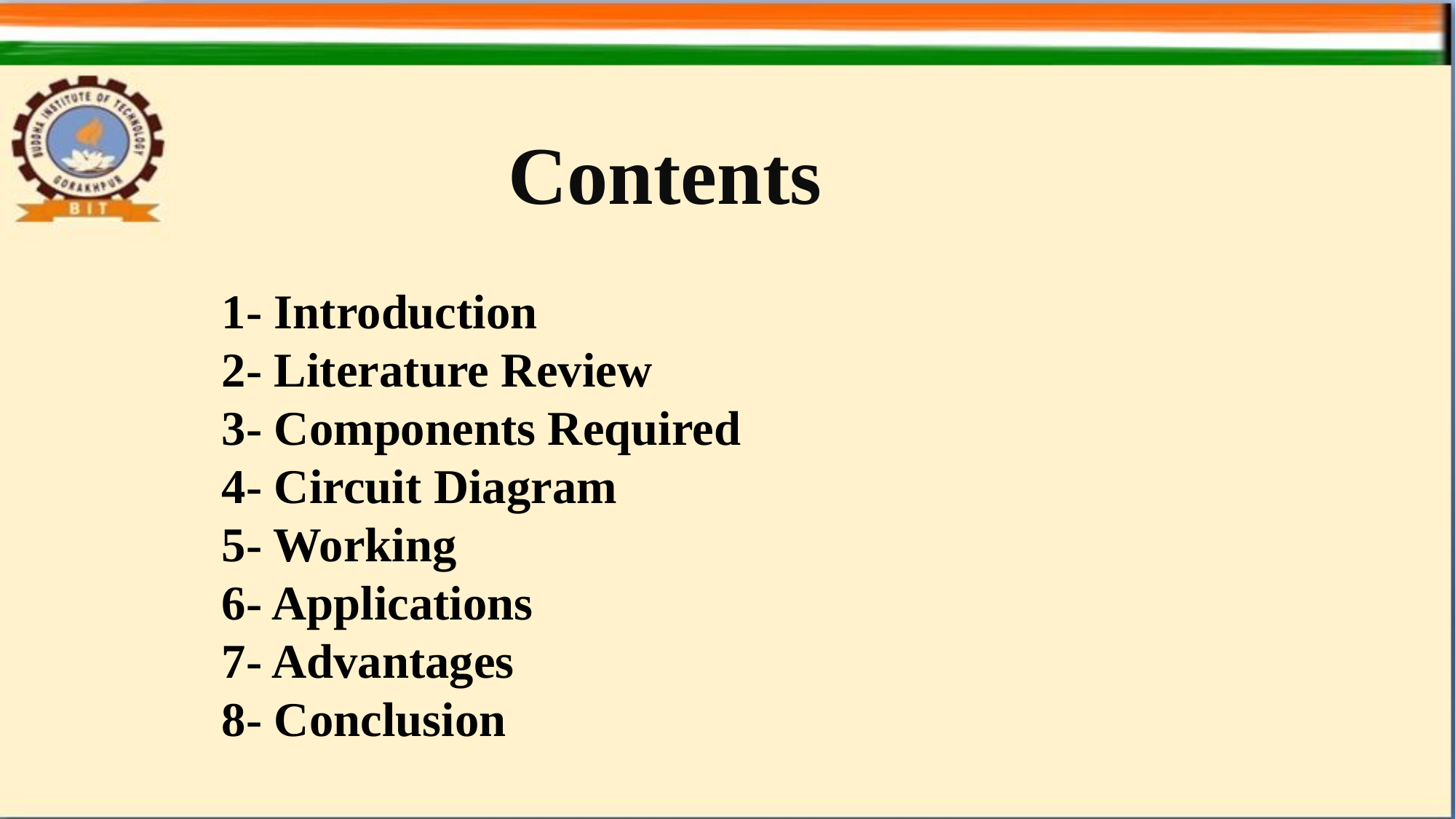

Contents
1- Introduction
2- Literature Review
3- Components Required
4- Circuit Diagram
5- Working
6- Applications
7- Advantages
8- Conclusion